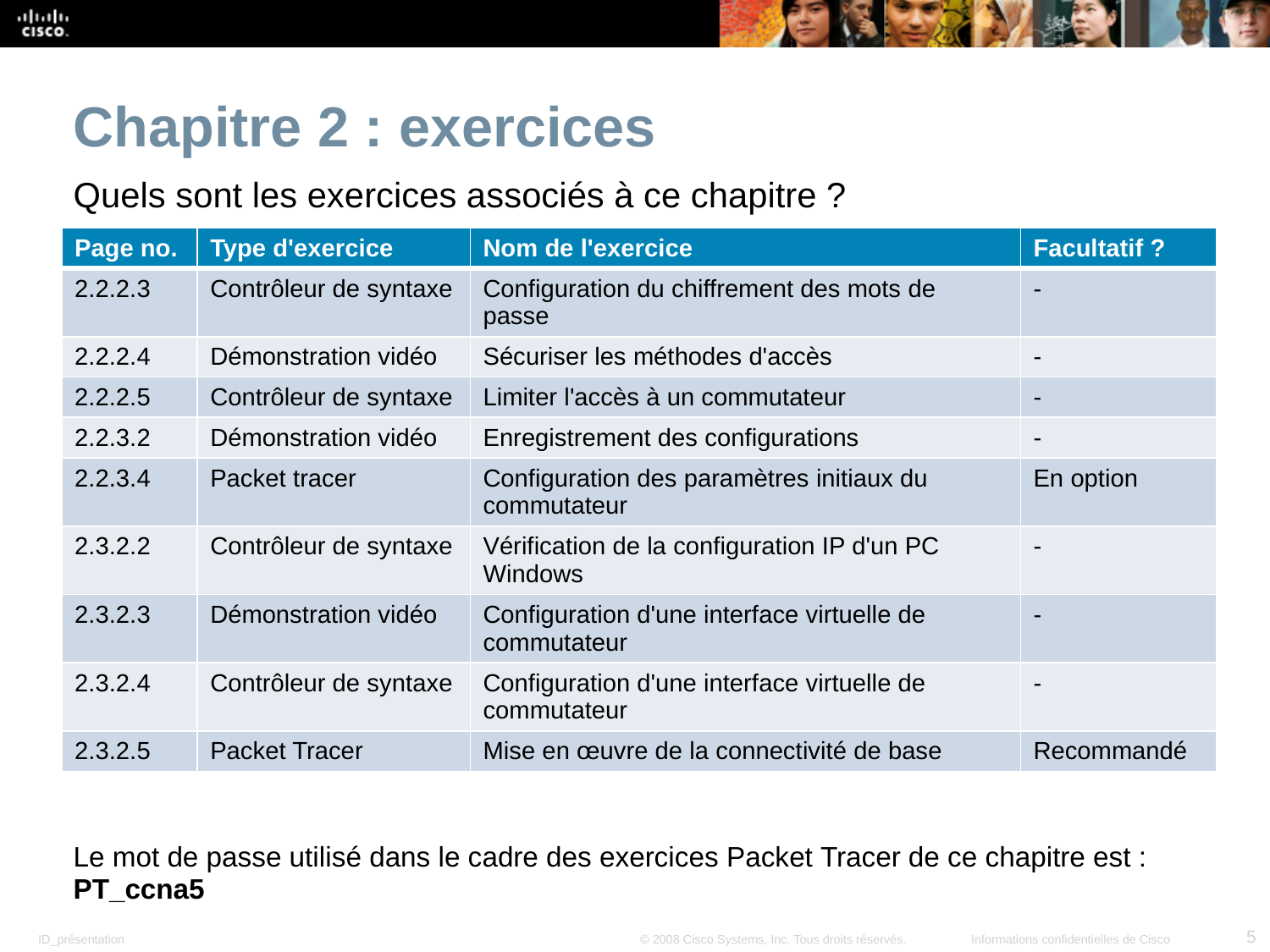

Chapitre 2 : exercices
Quels sont les exercices associés à ce chapitre ?

| Page no. | Type d'exercice | Nom de l'exercice | Facultatif ? |
| --- | --- | --- | --- |
| 2.2.2.3 | Contrôleur de syntaxe | Configuration du chiffrement des mots de passe | - |
| 2.2.2.4 | Démonstration vidéo | Sécuriser les méthodes d'accès | - |
| 2.2.2.5 | Contrôleur de syntaxe | Limiter l'accès à un commutateur | - |
| 2.2.3.2 | Démonstration vidéo | Enregistrement des configurations | - |
| 2.2.3.4 | Packet tracer | Configuration des paramètres initiaux du commutateur | En option |
| 2.3.2.2 | Contrôleur de syntaxe | Vérification de la configuration IP d'un PC Windows | - |
| 2.3.2.3 | Démonstration vidéo | Configuration d'une interface virtuelle de commutateur | - |
| 2.3.2.4 | Contrôleur de syntaxe | Configuration d'une interface virtuelle de commutateur | - |
| 2.3.2.5 | Packet Tracer | Mise en œuvre de la connectivité de base | Recommandé |
Le mot de passe utilisé dans le cadre des exercices Packet Tracer de ce chapitre est : PT_ccna5